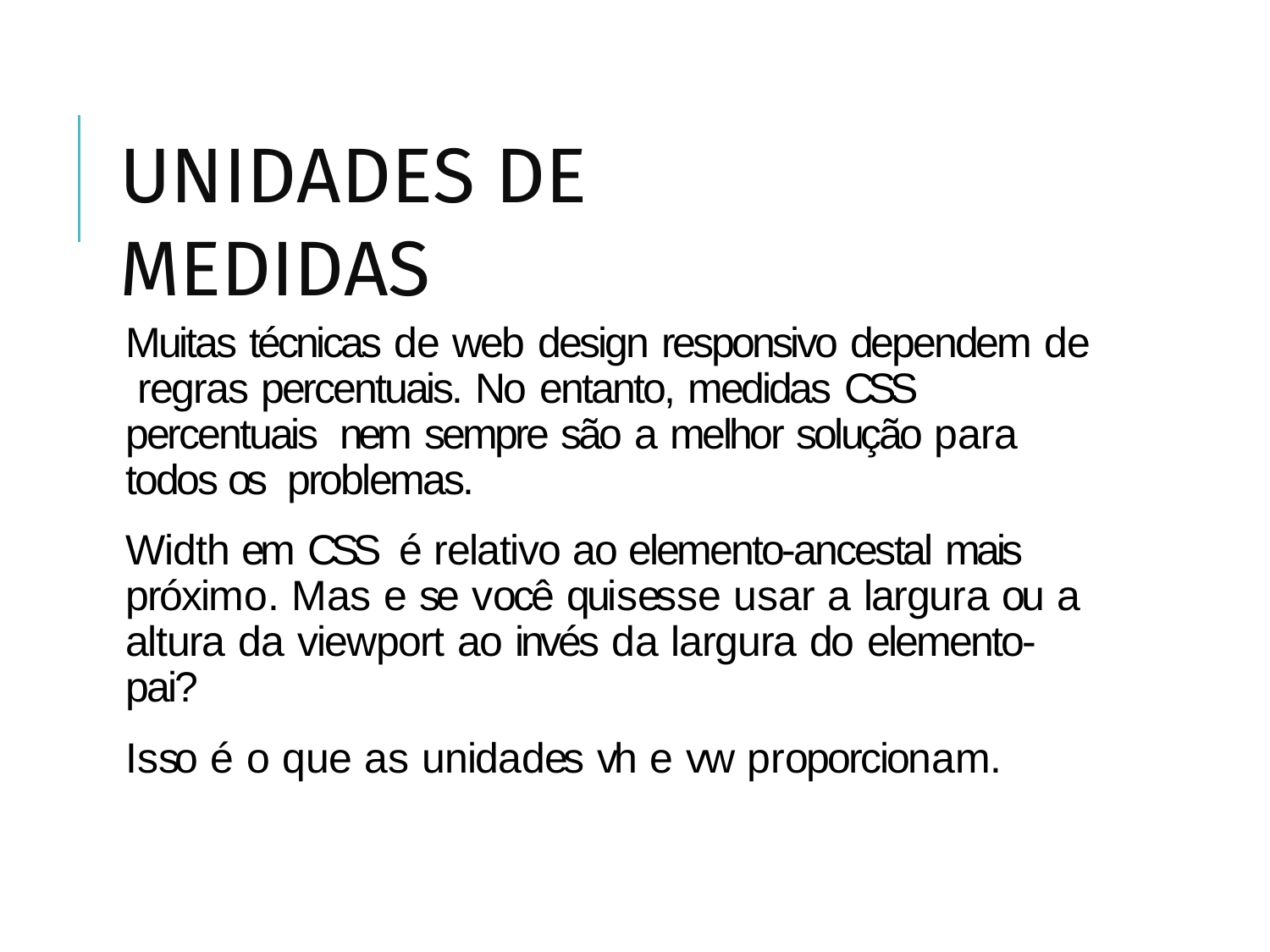

# UNIDADES DE MEDIDAS
Muitas técnicas de web design responsivo dependem de  regras percentuais. No entanto, medidas CSS percentuais  nem sempre são a melhor solução para todos os  problemas.
Width em CSS  é relativo ao elemento-ancestal mais  próximo. Mas e se você quisesse usar a largura ou a  altura da viewport ao invés da largura do elemento-pai?
Isso é o que as unidades vh e vw proporcionam.